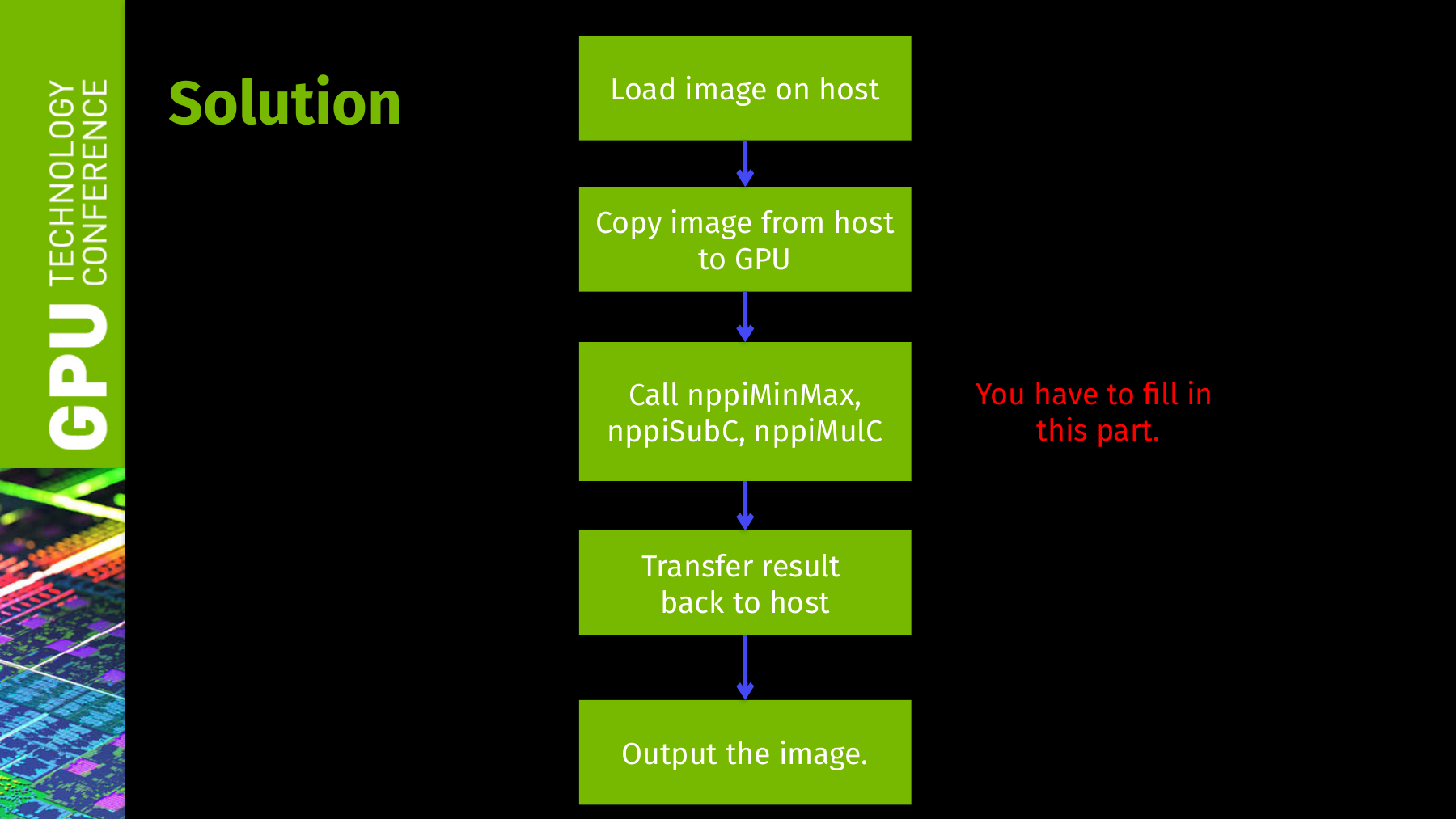

# Solution
Load image on host
Copy image from host to GPU
Call nppiMinMax, nppiSubC, nppiMulC
You have to fill in
 this part.
Transfer result
back to host
Output the image.